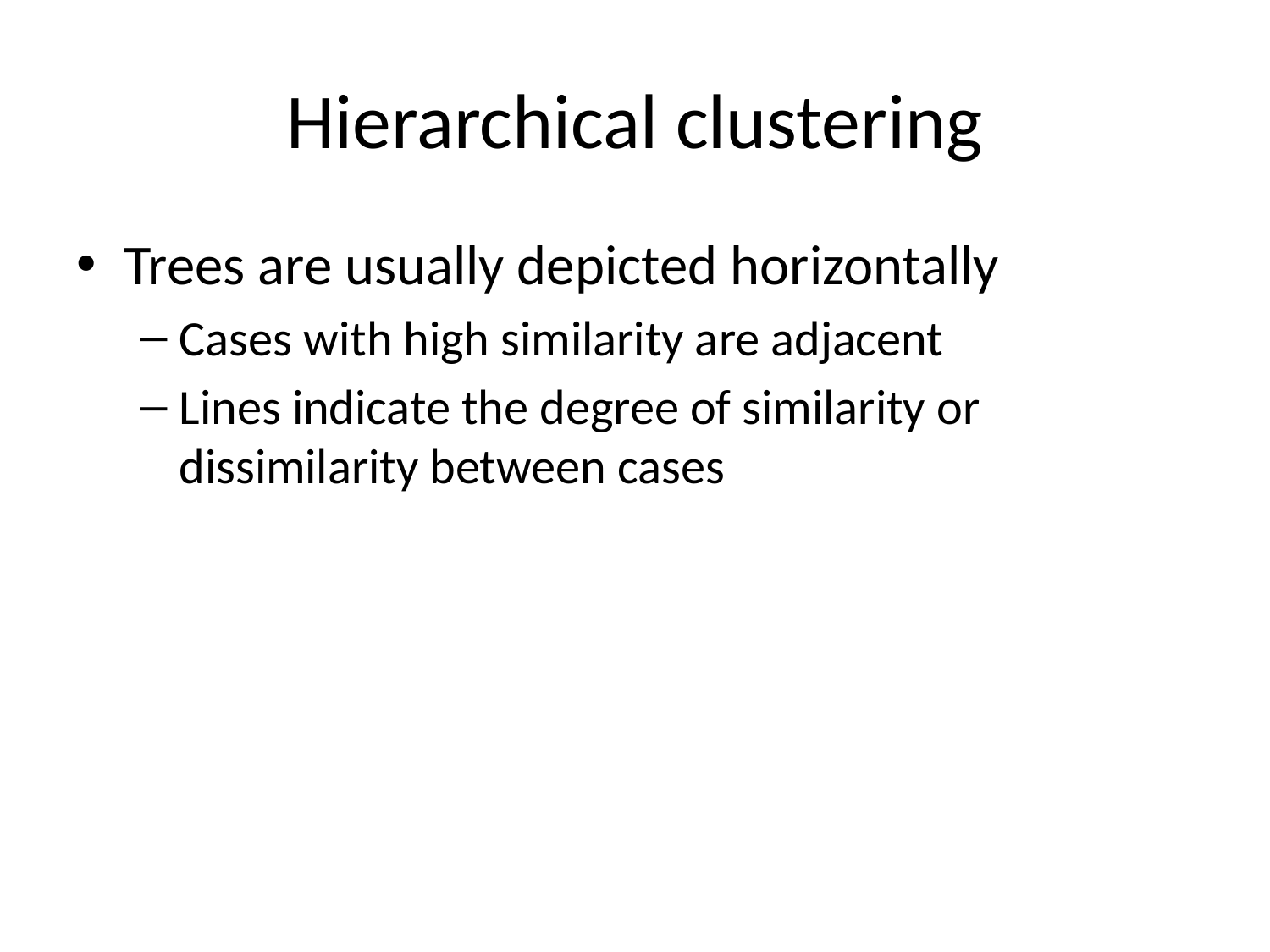

# Hierarchical clustering
Trees are usually depicted horizontally
Cases with high similarity are adjacent
Lines indicate the degree of similarity or dissimilarity between cases